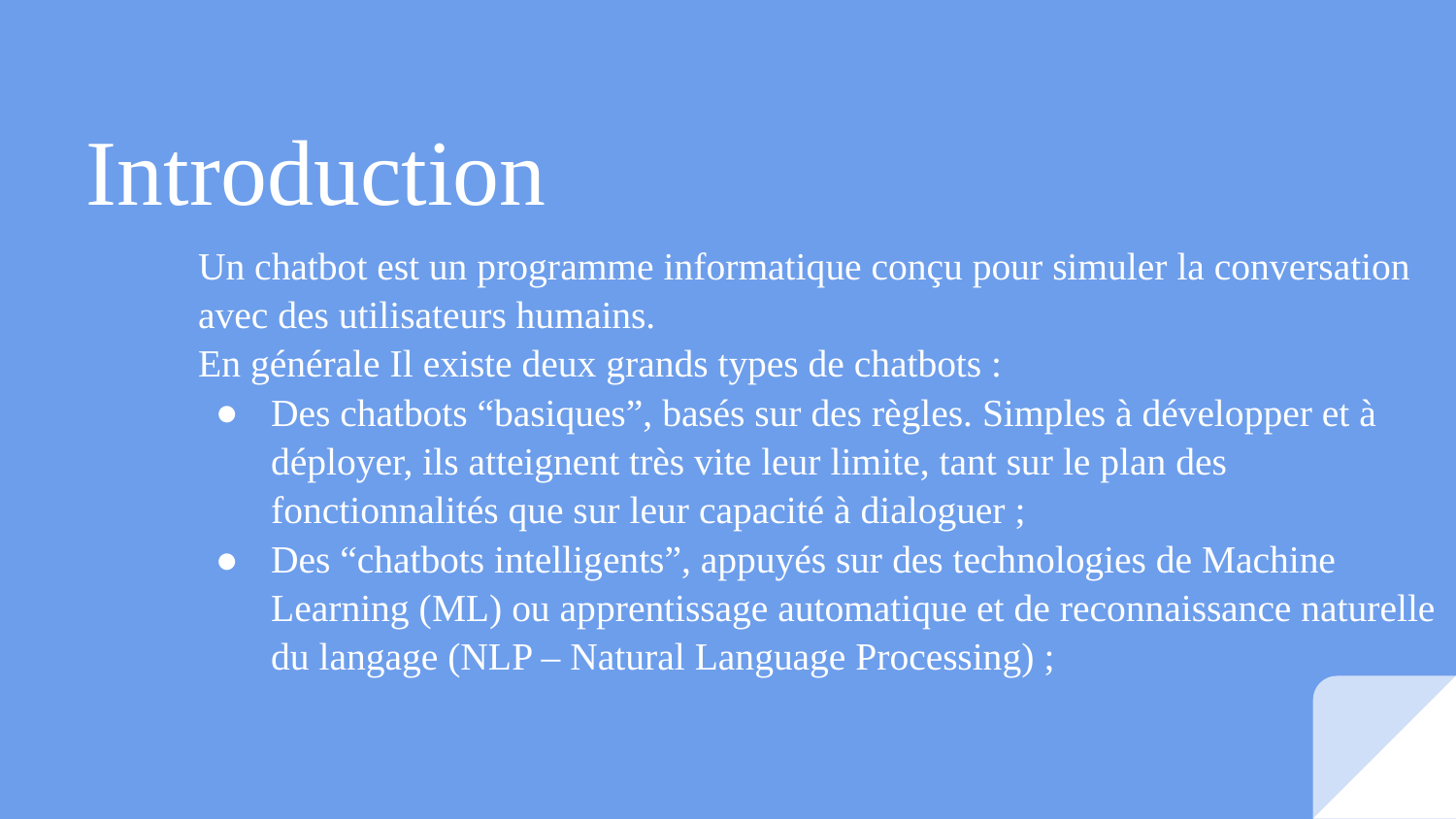

# Introduction
Un chatbot est un programme informatique conçu pour simuler la conversation avec des utilisateurs humains.
En générale Il existe deux grands types de chatbots :
Des chatbots “basiques”, basés sur des règles. Simples à développer et à déployer, ils atteignent très vite leur limite, tant sur le plan des fonctionnalités que sur leur capacité à dialoguer ;
Des “chatbots intelligents”, appuyés sur des technologies de Machine Learning (ML) ou apprentissage automatique et de reconnaissance naturelle du langage (NLP – Natural Language Processing) ;